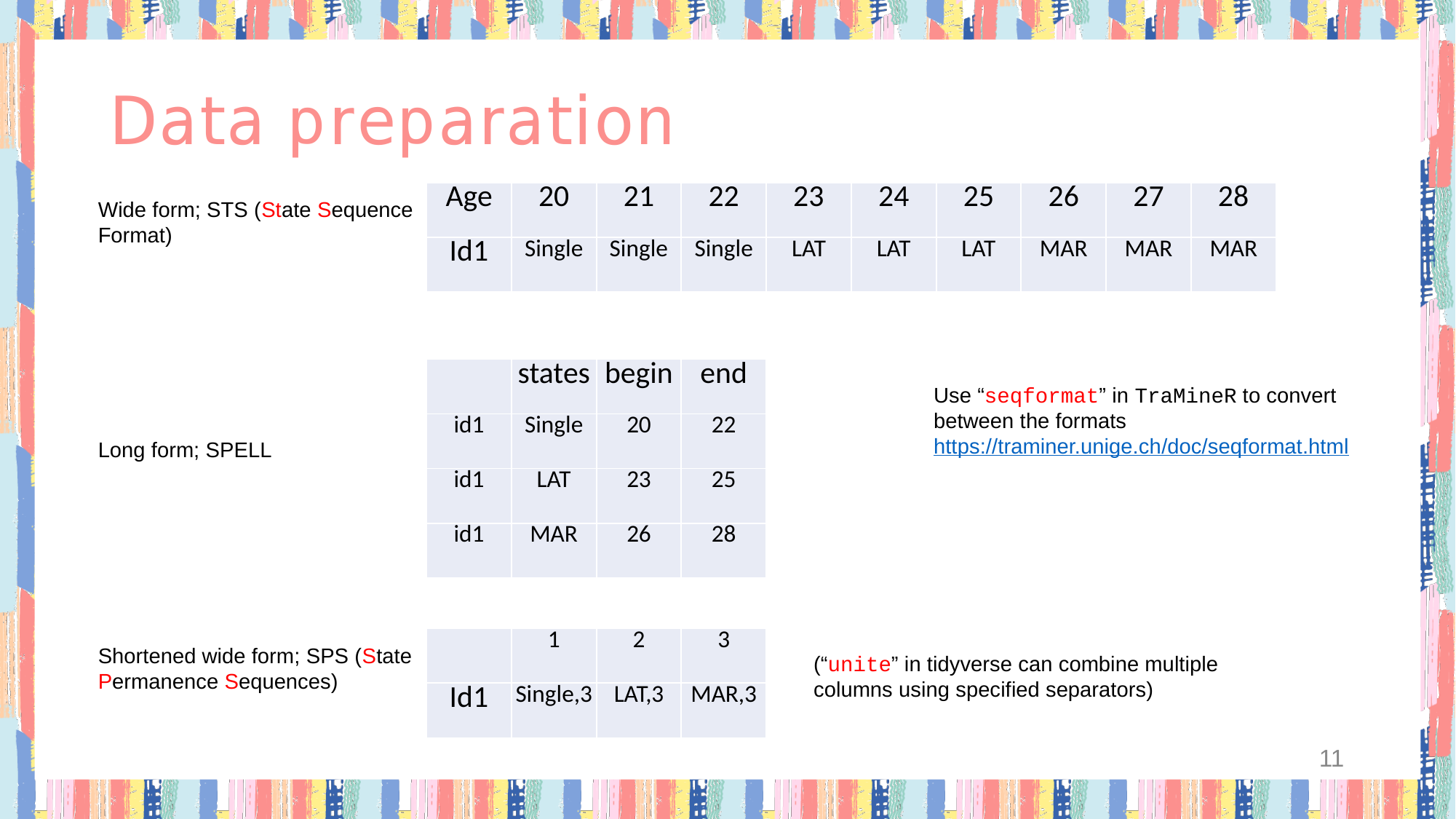

# Data preparation
| Age | 20 | 21 | 22 | 23 | 24 | 25 | 26 | 27 | 28 |
| --- | --- | --- | --- | --- | --- | --- | --- | --- | --- |
| Id1 | Single | Single | Single | LAT | LAT | LAT | MAR | MAR | MAR |
Wide form; STS (State Sequence Format)
|  | states | begin | end |
| --- | --- | --- | --- |
| id1 | Single | 20 | 22 |
| id1 | LAT | 23 | 25 |
| id1 | MAR | 26 | 28 |
Use “seqformat” in TraMineR to convert between the formats
https://traminer.unige.ch/doc/seqformat.html
Long form; SPELL
|  | 1 | 2 | 3 |
| --- | --- | --- | --- |
| Id1 | Single,3 | LAT,3 | MAR,3 |
Shortened wide form; SPS (State Permanence Sequences)
(“unite” in tidyverse can combine multiple columns using specified separators)
11